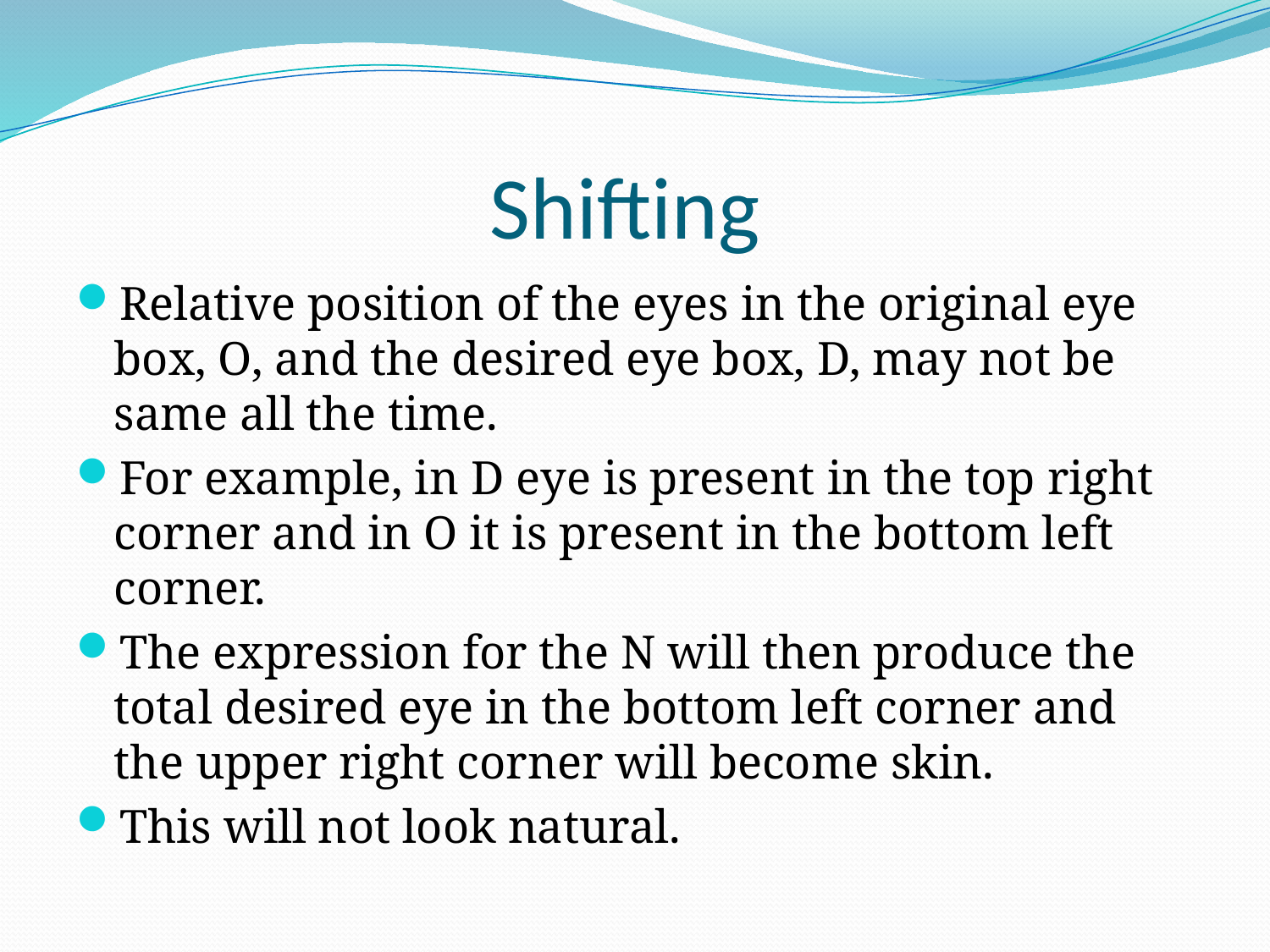

# Shifting
Relative position of the eyes in the original eye box, O, and the desired eye box, D, may not be same all the time.
For example, in D eye is present in the top right corner and in O it is present in the bottom left corner.
The expression for the N will then produce the total desired eye in the bottom left corner and the upper right corner will become skin.
This will not look natural.